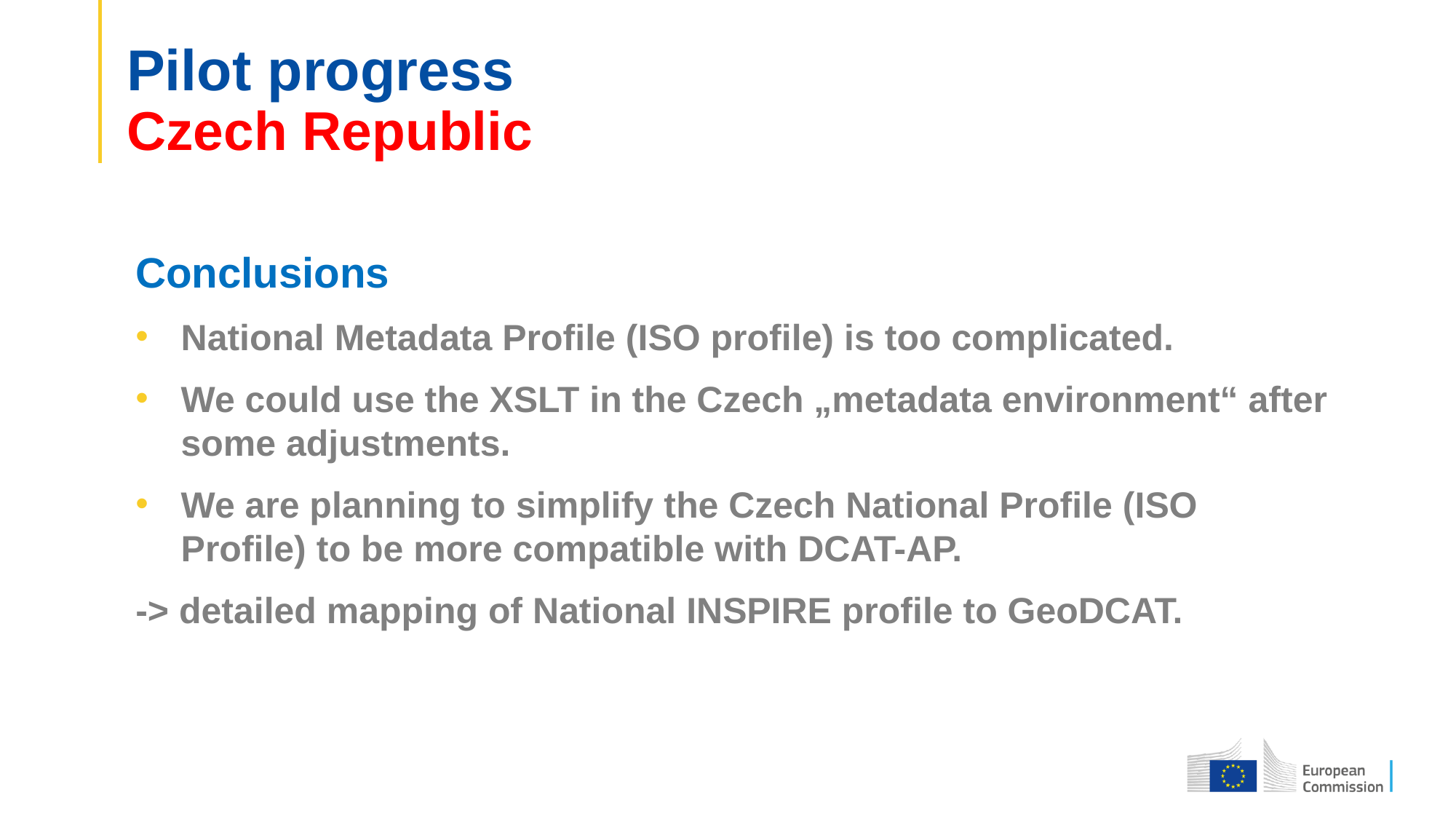

# Pilot progress Czech Republic
Conclusions
National Metadata Profile (ISO profile) is too complicated.
We could use the XSLT in the Czech „metadata environment“ after some adjustments.
We are planning to simplify the Czech National Profile (ISO Profile) to be more compatible with DCAT-AP.
-> detailed mapping of National INSPIRE profile to GeoDCAT.